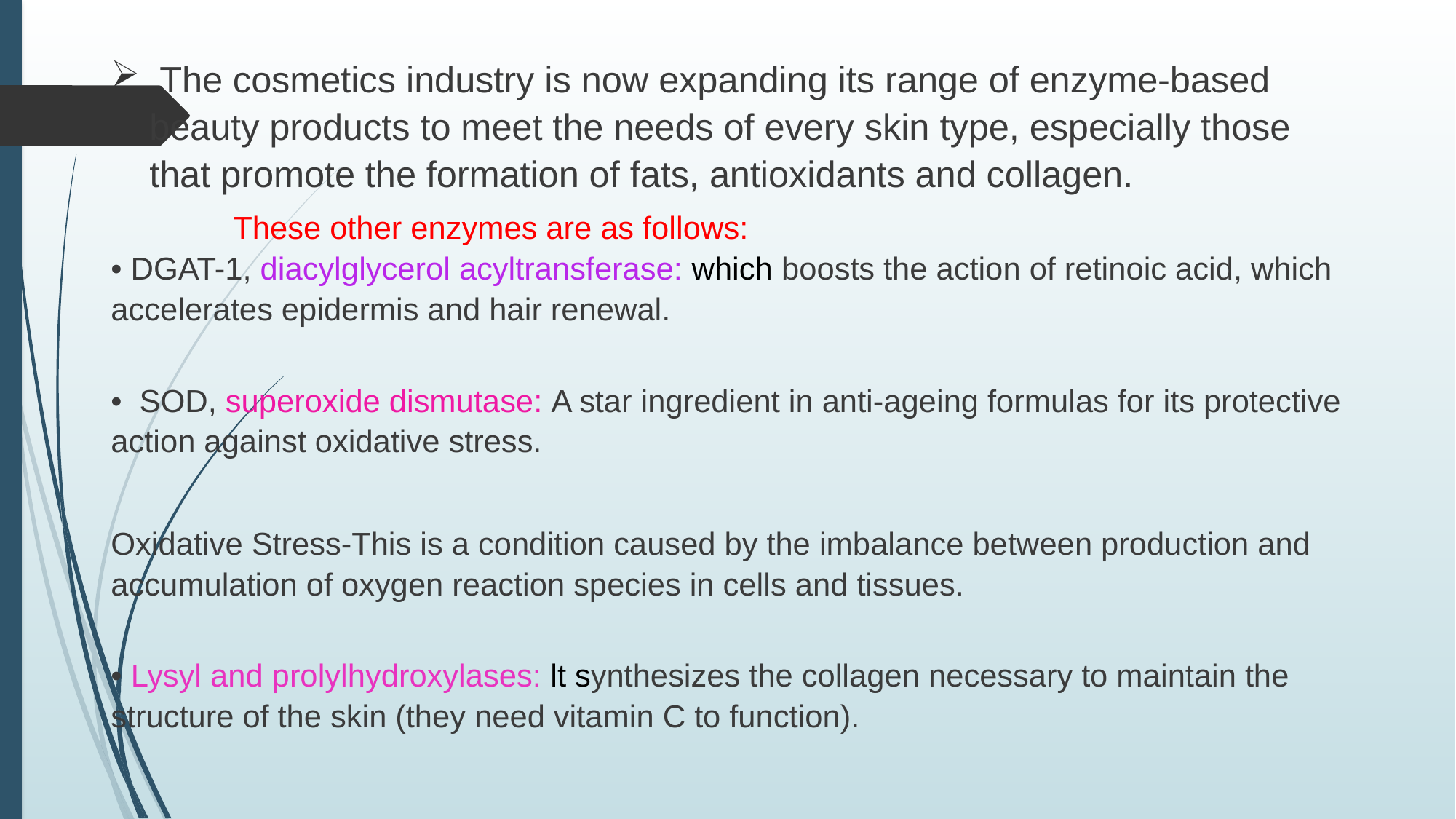

The cosmetics industry is now expanding its range of enzyme-based beauty products to meet the needs of every skin type, especially those that promote the formation of fats, antioxidants and collagen.
              These other enzymes are as follows:
• DGAT-1, diacylglycerol acyltransferase: which boosts the action of retinoic acid, which accelerates epidermis and hair renewal.
•  SOD, superoxide dismutase: A star ingredient in anti-ageing formulas for its protective action against oxidative stress.

Oxidative Stress-This is a condition caused by the imbalance between production and accumulation of oxygen reaction species in cells and tissues.
• Lysyl and prolylhydroxylases: lt synthesizes the collagen necessary to maintain the structure of the skin (they need vitamin C to function).